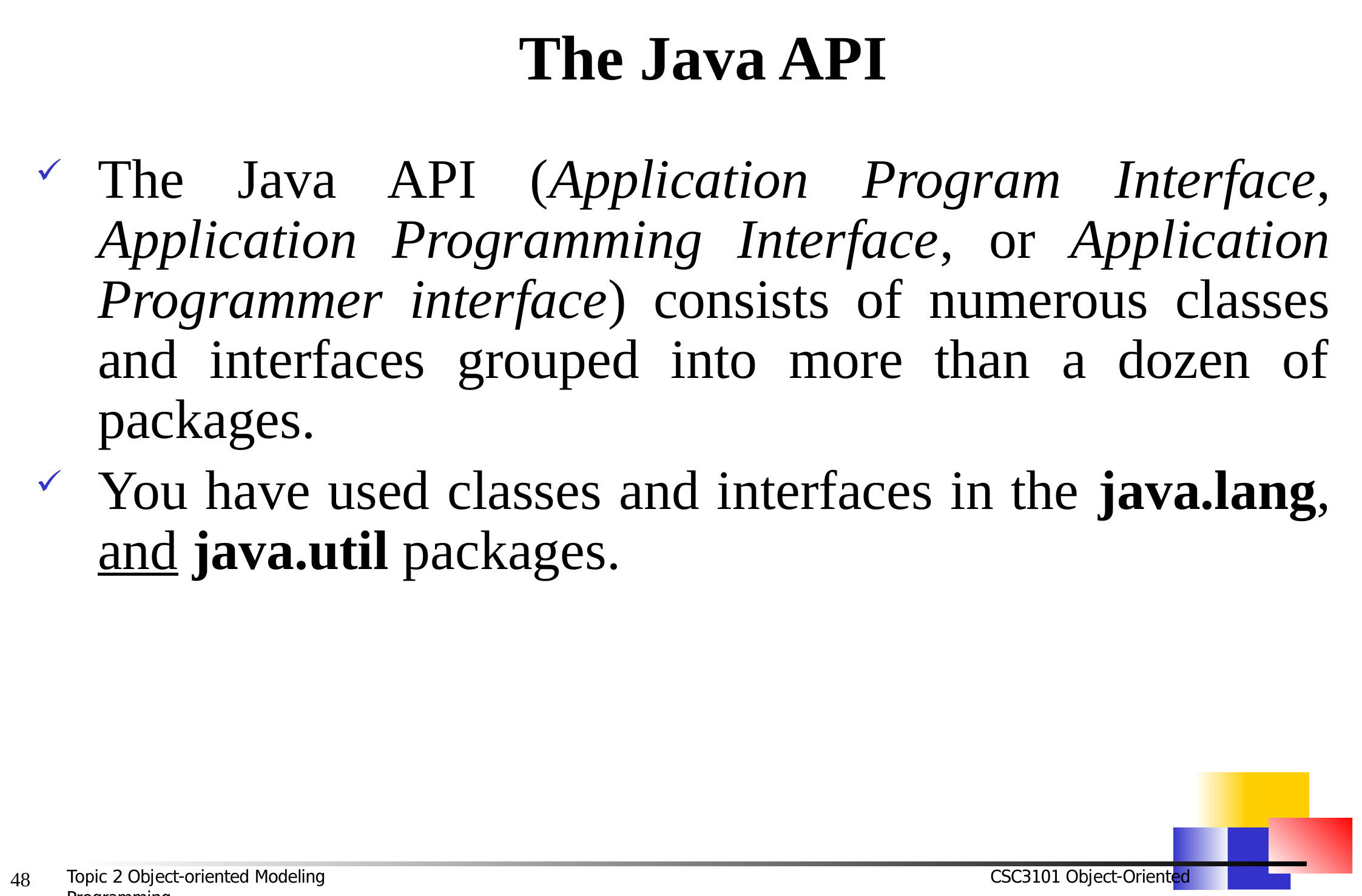

# The Java API
The Java API (Application Program Interface, Application Programming Interface, or Application Programmer interface) consists of numerous classes and interfaces grouped into more than a dozen of packages.
You have used classes and interfaces in the java.lang, and java.util packages.